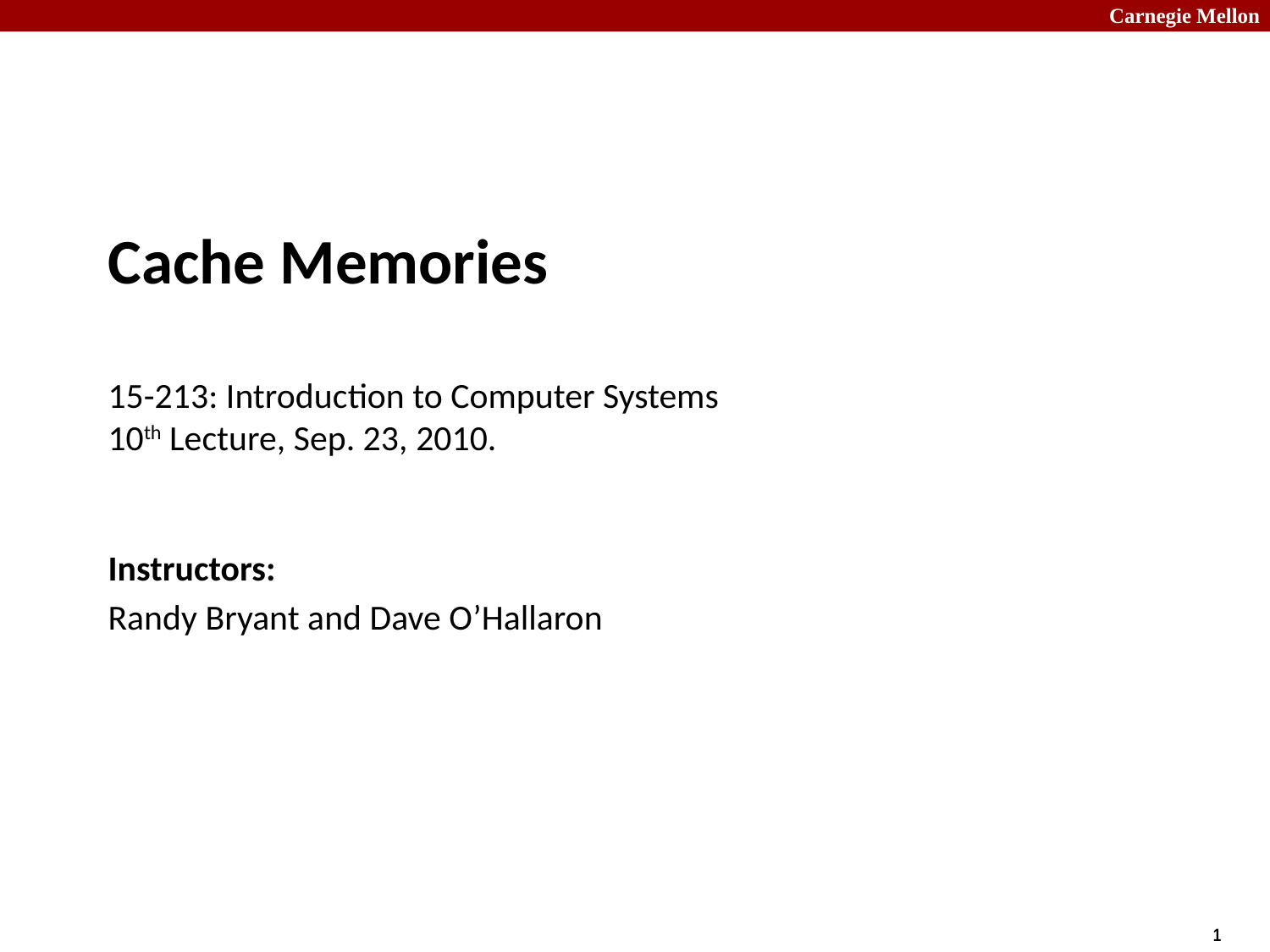

# Cache Memories 15-213: Introduction to Computer Systems 10th Lecture, Sep. 23, 2010.
Instructors:
Randy Bryant and Dave O’Hallaron